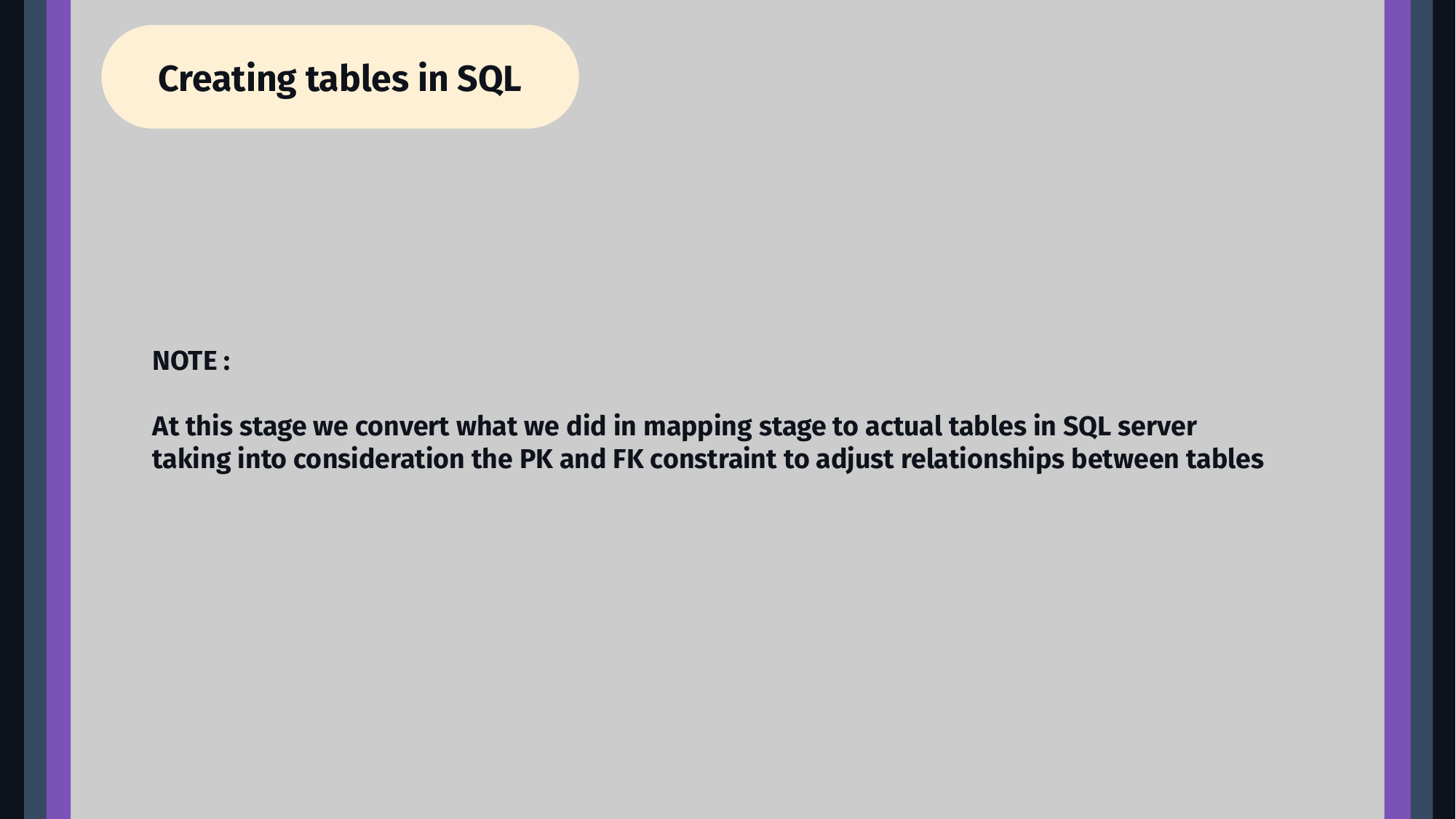

Creating tables in SQL
NOTE :

At this stage we convert what we did in mapping stage to actual tables in SQL server
taking into consideration the PK and FK constraint to adjust relationships between tables